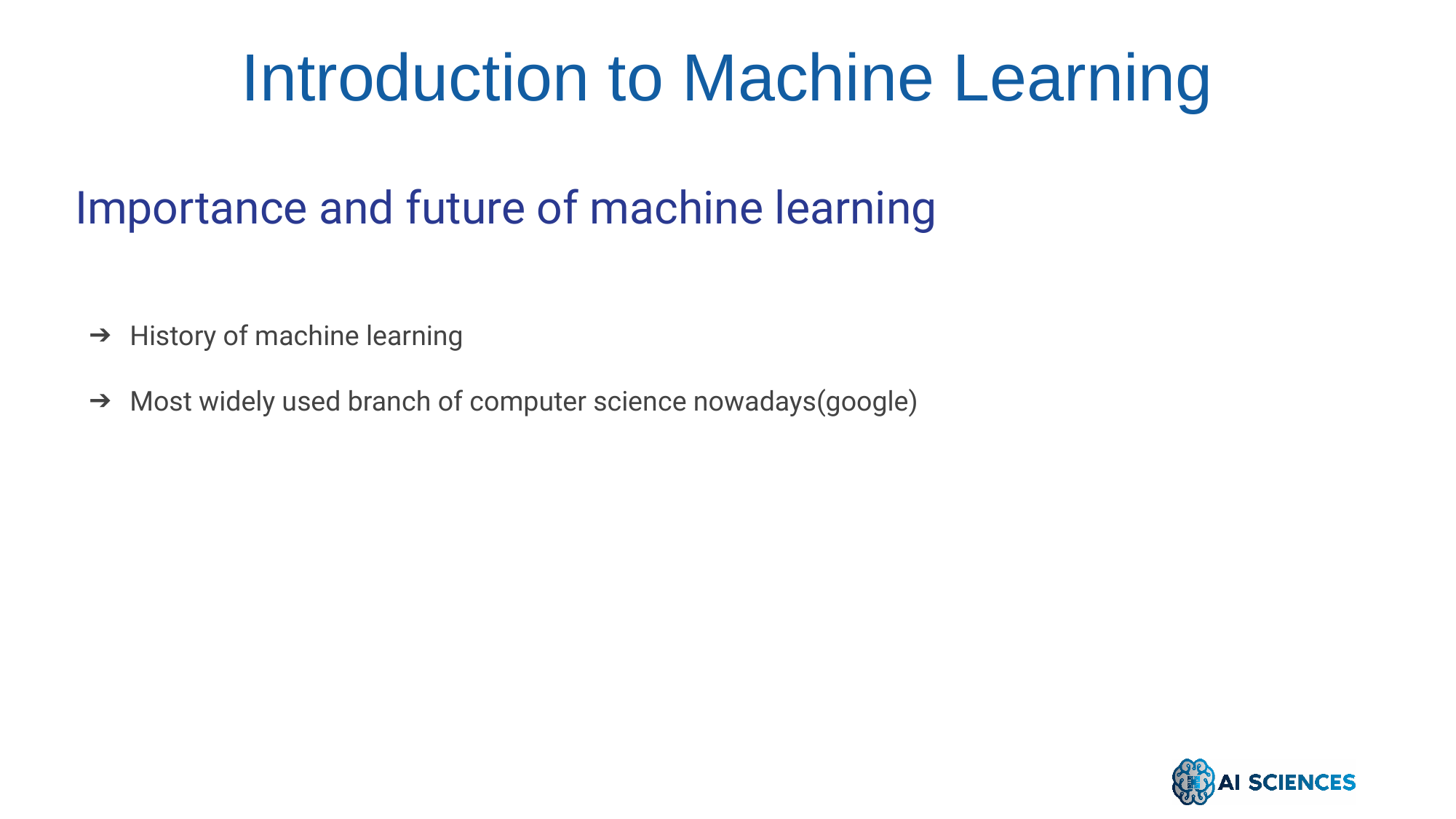

Introduction to Machine Learning
Importance and future of machine learning

History of machine learning
Most widely used branch of computer science nowadays(google)